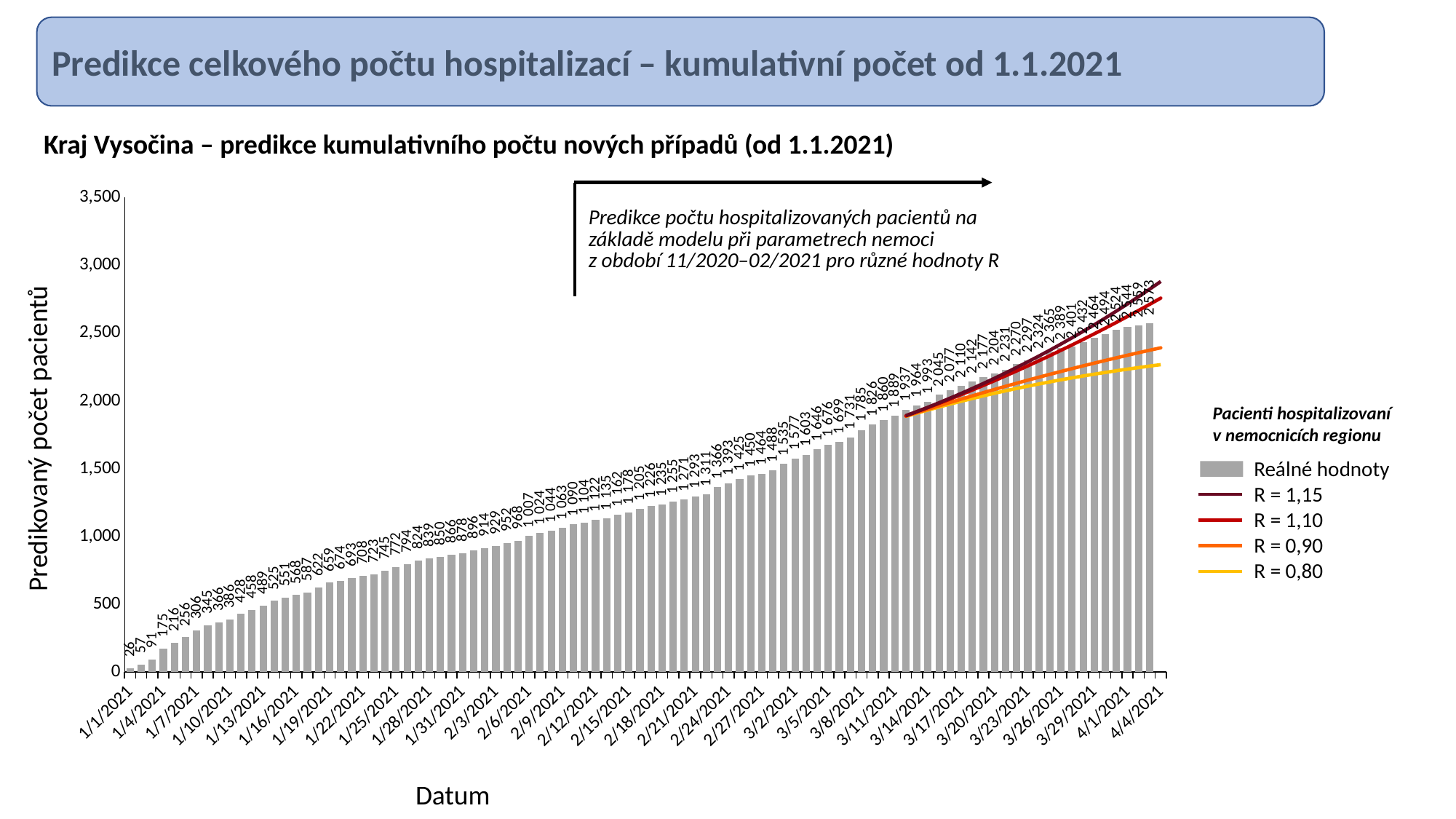

Predikce celkového počtu hospitalizací – kumulativní počet od 1.1.2021
Kraj Vysočina – predikce kumulativního počtu nových případů (od 1.1.2021)

### Chart

| Category |  |  |  |  |  |
|---|---|---|---|---|---|
| 44197 | 26.0 | None | None | None | None |
| 44198 | 57.0 | None | None | None | None |
| 44199 | 91.0 | None | None | None | None |
| 44200 | 175.0 | None | None | None | None |
| 44201 | 216.0 | None | None | None | None |
| 44202 | 256.0 | None | None | None | None |
| 44203 | 306.0 | None | None | None | None |
| 44204 | 345.0 | None | None | None | None |
| 44205 | 366.0 | None | None | None | None |
| 44206 | 386.0 | None | None | None | None |
| 44207 | 428.0 | None | None | None | None |
| 44208 | 458.0 | None | None | None | None |
| 44209 | 489.0 | None | None | None | None |
| 44210 | 525.0 | None | None | None | None |
| 44211 | 551.0 | None | None | None | None |
| 44212 | 568.0 | None | None | None | None |
| 44213 | 587.0 | None | None | None | None |
| 44214 | 622.0 | None | None | None | None |
| 44215 | 659.0 | None | None | None | None |
| 44216 | 674.0 | None | None | None | None |
| 44217 | 693.0 | None | None | None | None |
| 44218 | 708.0 | None | None | None | None |
| 44219 | 723.0 | None | None | None | None |
| 44220 | 745.0 | None | None | None | None |
| 44221 | 772.0 | None | None | None | None |
| 44222 | 794.0 | None | None | None | None |
| 44223 | 824.0 | None | None | None | None |
| 44224 | 839.0 | None | None | None | None |
| 44225 | 850.0 | None | None | None | None |
| 44226 | 866.0 | None | None | None | None |
| 44227 | 878.0 | None | None | None | None |
| 44228 | 896.0 | None | None | None | None |
| 44229 | 914.0 | None | None | None | None |
| 44230 | 929.0 | None | None | None | None |
| 44231 | 952.0 | None | None | None | None |
| 44232 | 968.0 | None | None | None | None |
| 44233 | 1007.0 | None | None | None | None |
| 44234 | 1024.0 | None | None | None | None |
| 44235 | 1044.0 | None | None | None | None |
| 44236 | 1063.0 | None | None | None | None |
| 44237 | 1090.0 | None | None | None | None |
| 44238 | 1104.0 | None | None | None | None |
| 44239 | 1122.0 | None | None | None | None |
| 44240 | 1135.0 | None | None | None | None |
| 44241 | 1162.0 | None | None | None | None |
| 44242 | 1178.0 | None | None | None | None |
| 44243 | 1205.0 | None | None | None | None |
| 44244 | 1226.0 | None | None | None | None |
| 44245 | 1235.0 | None | None | None | None |
| 44246 | 1255.0 | None | None | None | None |
| 44247 | 1271.0 | None | None | None | None |
| 44248 | 1293.0 | None | None | None | None |
| 44249 | 1311.0 | None | None | None | None |
| 44250 | 1366.0 | None | None | None | None |
| 44251 | 1393.0 | None | None | None | None |
| 44252 | 1425.0 | None | None | None | None |
| 44253 | 1450.0 | None | None | None | None |
| 44254 | 1464.0 | None | None | None | None |
| 44255 | 1488.0 | None | None | None | None |
| 44256 | 1535.0 | None | None | None | None |
| 44257 | 1577.0 | None | None | None | None |
| 44258 | 1603.0 | None | None | None | None |
| 44259 | 1646.0 | None | None | None | None |
| 44260 | 1676.0 | None | None | None | None |
| 44261 | 1699.0 | None | None | None | None |
| 44262 | 1731.0 | None | None | None | None |
| 44263 | 1785.0 | None | None | None | None |
| 44264 | 1826.0 | None | None | None | None |
| 44265 | 1860.0 | None | None | None | None |
| 44266 | 1889.0 | None | None | None | None |
| 44267 | 1937.0 | 1886.3255660191946 | 1887.7650862990154 | 1890.6441268586575 | 1891.3632765149887 |
| 44268 | 1964.0 | 1910.0243571819271 | 1913.4362105196333 | 1920.3612574691974 | 1922.1128298835088 |
| 44269 | 1993.0 | 1933.0688991782004 | 1938.8498604663537 | 1950.7977371041122 | 1953.8647619102344 |
| 44270 | 2045.0 | 1955.471331613218 | 1964.0431678549833 | 1982.1034196143248 | 1986.807682876913 |
| 44271 | 2077.0 | 1977.0858450130336 | 1988.8936243739095 | 2014.2377405501827 | 2020.9313845351458 |
| 44272 | 2110.0 | 1997.9951132985327 | 2013.41548962306 | 2047.0493910563164 | 2056.03888793426 |
| 44273 | 2142.0 | 2018.2661312766331 | 2037.6314185640958 | 2080.4952740390986 | 2092.0784547768367 |
| 44274 | 2177.0 | 2037.8916626880339 | 2061.5329373976438 | 2114.6419224651604 | 2129.1531065695294 |
| 44275 | 2204.0 | 2056.7822947097543 | 2085.037027648258 | 2149.519065259286 | 2167.3507075472107 |
| 44276 | 2231.0 | 2074.922621249486 | 2108.1175271198 | 2185.125870733892 | 2206.6895405387977 |
| 44277 | 2270.0 | 2092.3671981272146 | 2130.8019245712403 | 2221.457007809735 | 2247.1617107699344 |
| 44278 | 2297.0 | 2109.1619688786695 | 2153.10245458334 | 2258.4628586601134 | 2288.7087701721034 |
| 44279 | 2324.0 | 2125.358066801134 | 2175.0356089147676 | 2296.124508206386 | 2331.3171609013307 |
| 44280 | 2365.0 | 2140.960212720659 | 2196.594432461234 | 2334.4685490651896 | 2375.043298277412 |
| 44281 | 2389.0 | 2155.9716695055645 | 2217.7718718046685 | 2373.533473592751 | 2419.960715363876 |
| 44282 | 2401.0 | 2170.4001755780096 | 2238.564257323769 | 2413.33429298271 | 2466.1031049312164 |
| 44283 | 2432.0 | 2184.2731242406553 | 2258.98084815234 | 2453.85820003299 | 2513.4654159024817 |
| 44284 | 2464.0 | 2197.6266308155004 | 2279.0394944943373 | 2495.1046687992593 | 2562.0533805268697 |
| 44285 | 2494.0 | 2210.4874379046787 | 2298.7512401219046 | 2537.087497058876 | 2611.900621822632 |
| 44286 | 2524.0 | 2222.8719901138625 | 2318.119354956238 | 2579.8291610500055 | 2663.058129914187 |
| 44287 | 2544.0 | 2234.78618116917 | 2337.139705597878 | 2623.347239273829 | 2715.56911054242 |
| 44288 | 2559.0 | 2246.2439653487527 | 2355.8151132545945 | 2667.6534234778132 | 2769.467146684112 |
| 44289 | 2573.0 | 2257.265546982504 | 2374.1548707471266 | 2712.7518400442304 | 2824.773553426464 |
| 44290 | None | 2267.8729048603773 | 2392.166621337481 | 2758.6504851887985 | 2881.5132335752774 |
|  | None | None | None | None | None |
|  | None | None | None | None | None |
|  | None | None | None | None | None |
|  | None | None | None | None | None |
|  | None | None | None | None | None |
|  | None | None | None | None | None |
|  | None | None | None | None | None |
|  | None | None | None | None | None |
|  | None | None | None | None | None |
|  | None | None | None | None | None |
|  | None | None | None | None | None |
|  | None | None | None | None | None |
|  | None | None | None | None | None |
|  | None | None | None | None | None |
|  | None | None | None | None | None |
|  | None | None | None | None | None |
|  | None | None | None | None | None |
|  | None | None | None | None | None |
|  | None | None | None | None | None |
|  | None | None | None | None | None |
|  | None | None | None | None | None |
|  | None | None | None | None | None |
|  | None | None | None | None | None |
|  | None | None | None | None | None |
|  | None | None | None | None | None |
|  | None | None | None | None | None |
|  | None | None | None | None | None |
|  | None | None | None | None | None |
|  | None | None | None | None | None |
|  | None | None | None | None | None |
|  | None | None | None | None | None |
|  | None | None | None | None | None |
|  | None | None | None | None | None |
|  | None | None | None | None | None |
|  | None | None | None | None | None |
|  | None | None | None | None | None |
|  | None | None | None | None | None |
|  | None | None | None | None | None |
|  | None | None | None | None | None |
|  | None | None | None | None | None |
|  | None | None | None | None | None |
|  | None | None | None | None | None |
|  | None | None | None | None | None |
|  | None | None | None | None | None |
|  | None | None | None | None | None |
|  | None | None | None | None | None |
|  | None | None | None | None | None |
|  | None | None | None | None | None |
|  | None | None | None | None | None |
|  | None | None | None | None | None |
|  | None | None | None | None | None |
|  | None | None | None | None | None |
|  | None | None | None | None | None |
|  | None | None | None | None | None |
|  | None | None | None | None | None |
|  | None | None | None | None | None |
|  | None | None | None | None | None |
|  | None | None | None | None | None |
|  | None | None | None | None | None |
|  | None | None | None | None | None |
|  | None | None | None | None | None |
|  | None | None | None | None | None |
|  | None | None | None | None | None |
|  | None | None | None | None | None |
|  | None | None | None | None | None |
|  | None | None | None | None | None |
|  | None | None | None | None | None |
|  | None | None | None | None | None |
|  | None | None | None | None | None |
|  | None | None | None | None | None |
|  | None | None | None | None | None |
|  | None | None | None | None | None |
|  | None | None | None | None | None |
|  | None | None | None | None | None |
|  | None | None | None | None | None |
|  | None | None | None | None | None |
|  | None | None | None | None | None |
|  | None | None | None | None | None |
|  | None | None | None | None | None |
|  | None | None | None | None | None |
|  | None | None | None | None | None |
|  | None | None | None | None | None |
|  | None | None | None | None | None |
|  | None | None | None | None | None |
|  | None | None | None | None | None |
|  | None | None | None | None | None |
|  | None | None | None | None | None |
| Predikce počtu hospitalizovaných pacientů na základě modelu při parametrech nemoci z období 11/2020–02/2021 pro různé hodnoty R |
| --- |
Pacienti hospitalizovaní v nemocnicích regionu
Predikovaný počet pacientů
Reálné hodnoty
R = 1,15
R = 1,10
R = 0,90
R = 0,80

Datum